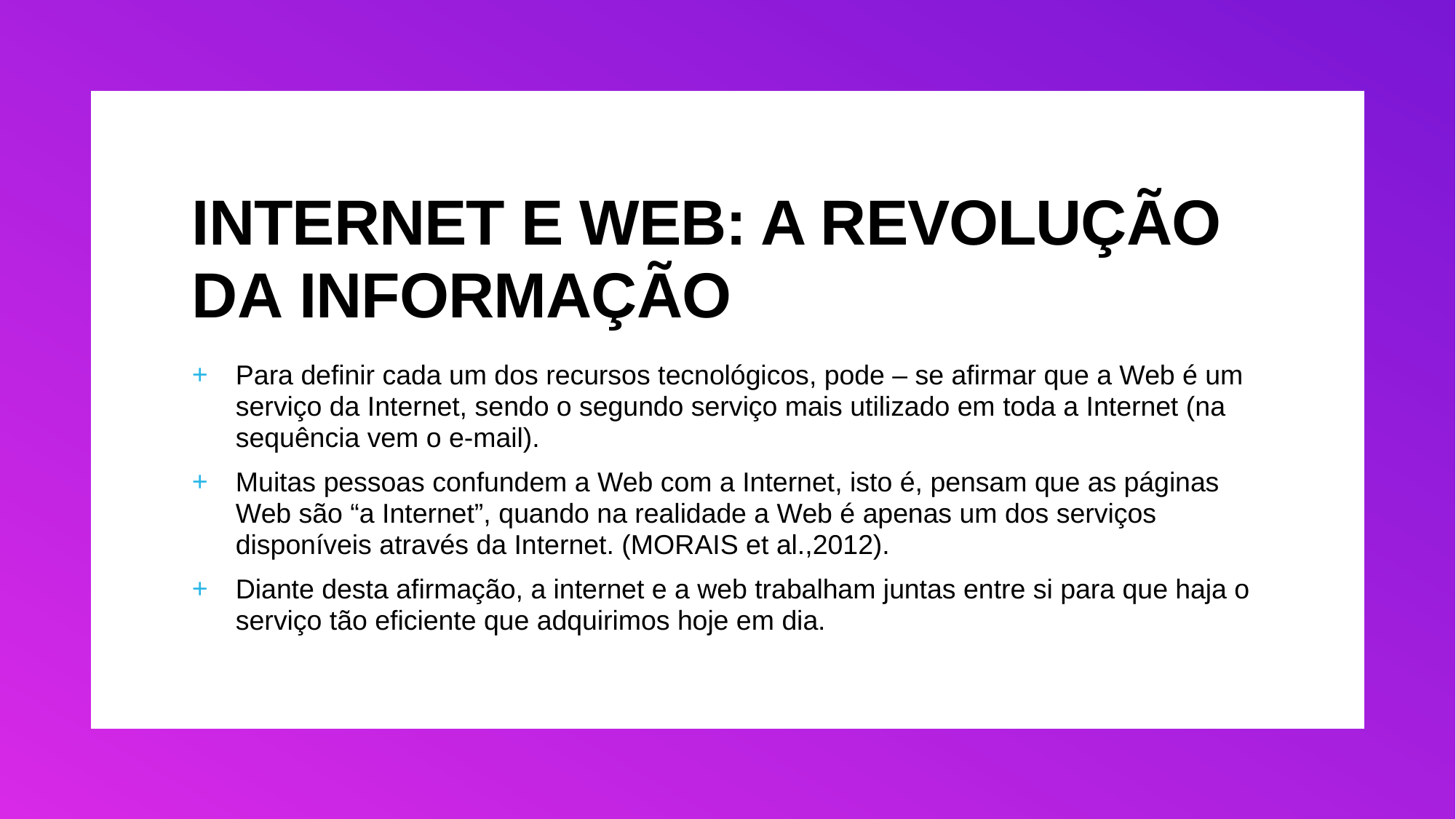

# INTERNET E WEB: A REVOLUÇÃO DA INFORMAÇÃO
Para definir cada um dos recursos tecnológicos, pode – se afirmar que a Web é um serviço da Internet, sendo o segundo serviço mais utilizado em toda a Internet (na sequência vem o e-mail).
Muitas pessoas confundem a Web com a Internet, isto é, pensam que as páginas Web são “a Internet”, quando na realidade a Web é apenas um dos serviços disponíveis através da Internet. (MORAIS et al.,2012).
Diante desta afirmação, a internet e a web trabalham juntas entre si para que haja o serviço tão eficiente que adquirimos hoje em dia.